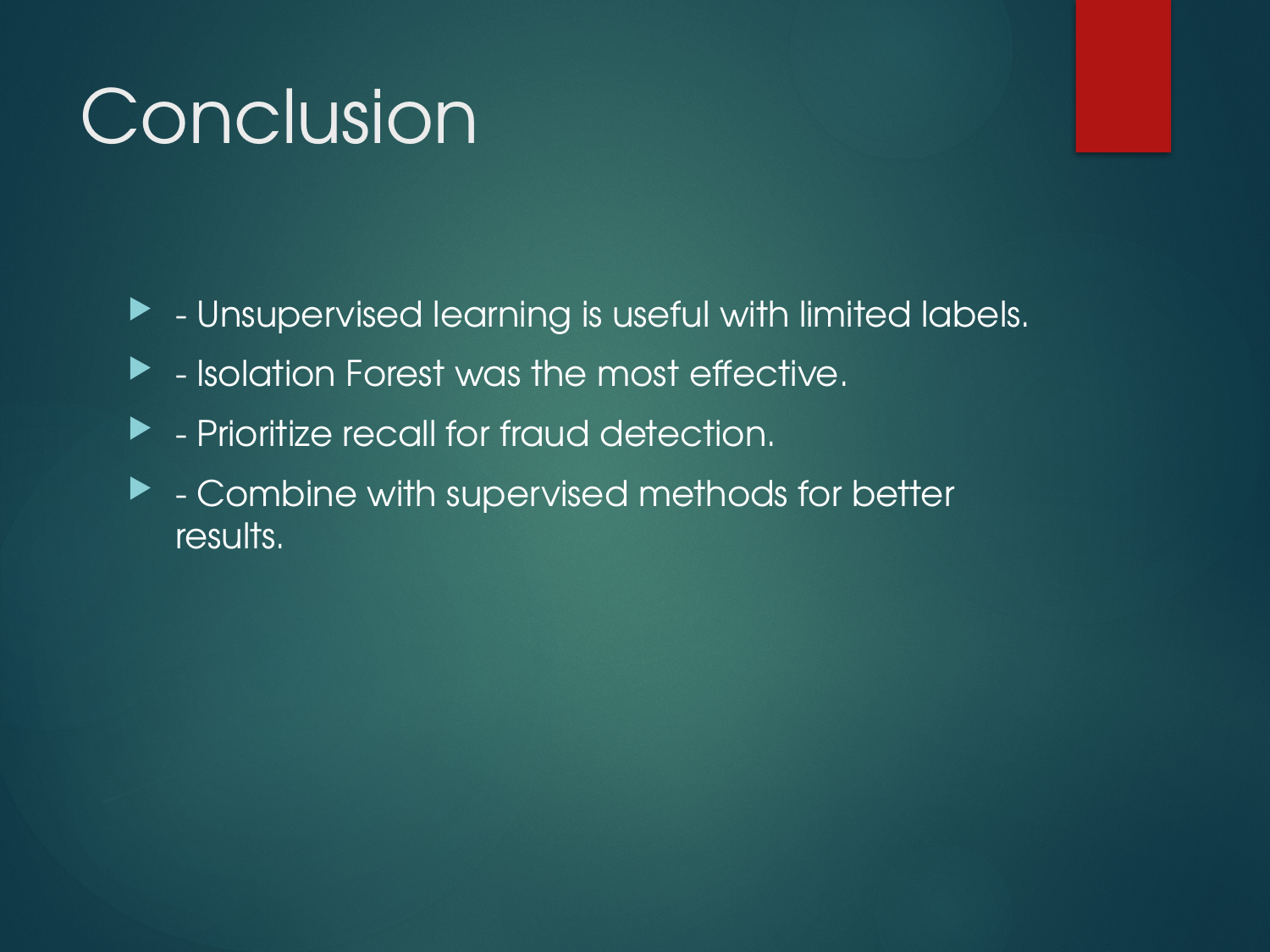

# Conclusion
- Unsupervised learning is useful with limited labels.
- Isolation Forest was the most effective.
- Prioritize recall for fraud detection.
- Combine with supervised methods for better results.